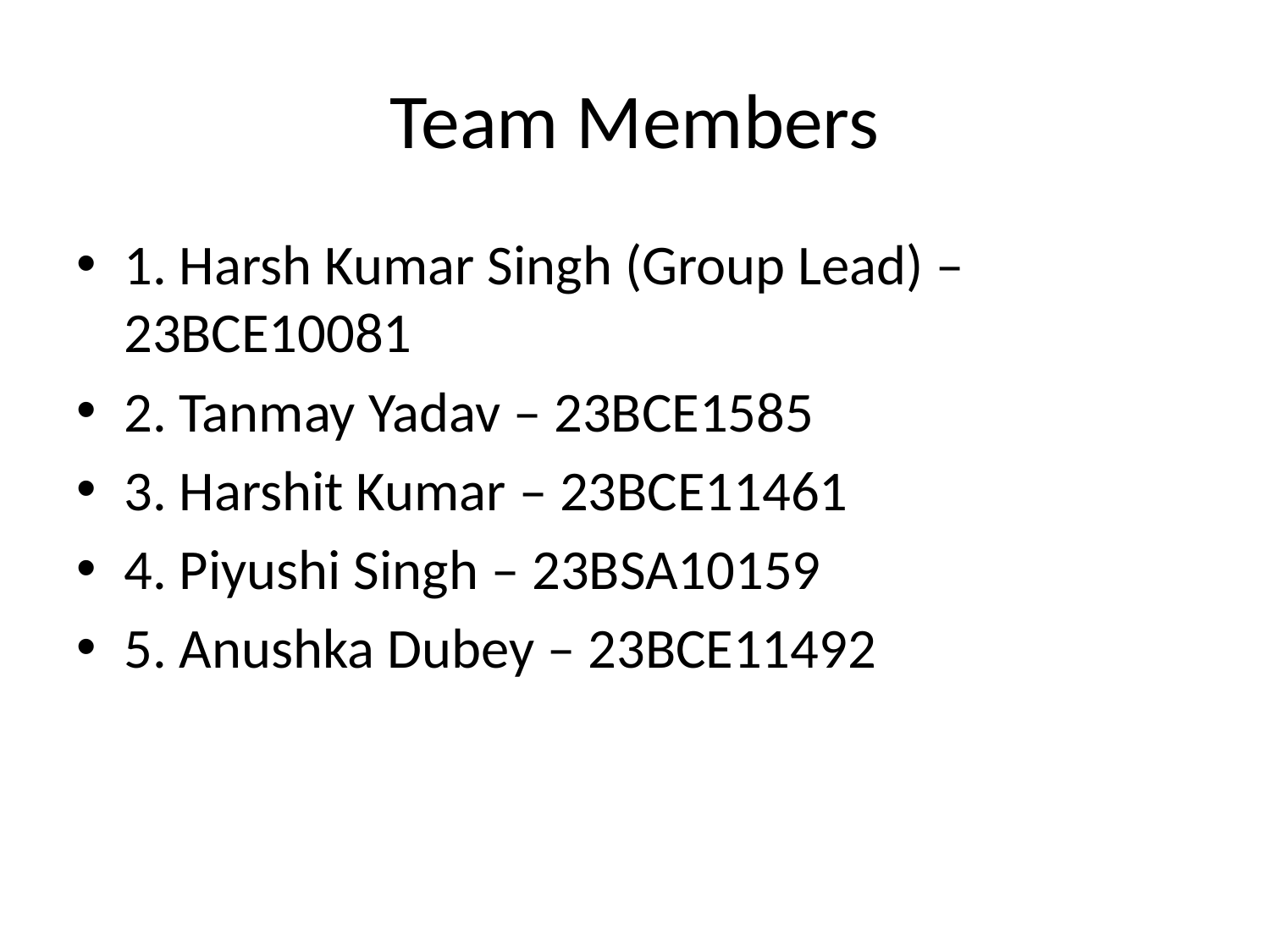

# Team Members
1. Harsh Kumar Singh (Group Lead) – 23BCE10081
2. Tanmay Yadav – 23BCE1585
3. Harshit Kumar – 23BCE11461
4. Piyushi Singh – 23BSA10159
5. Anushka Dubey – 23BCE11492